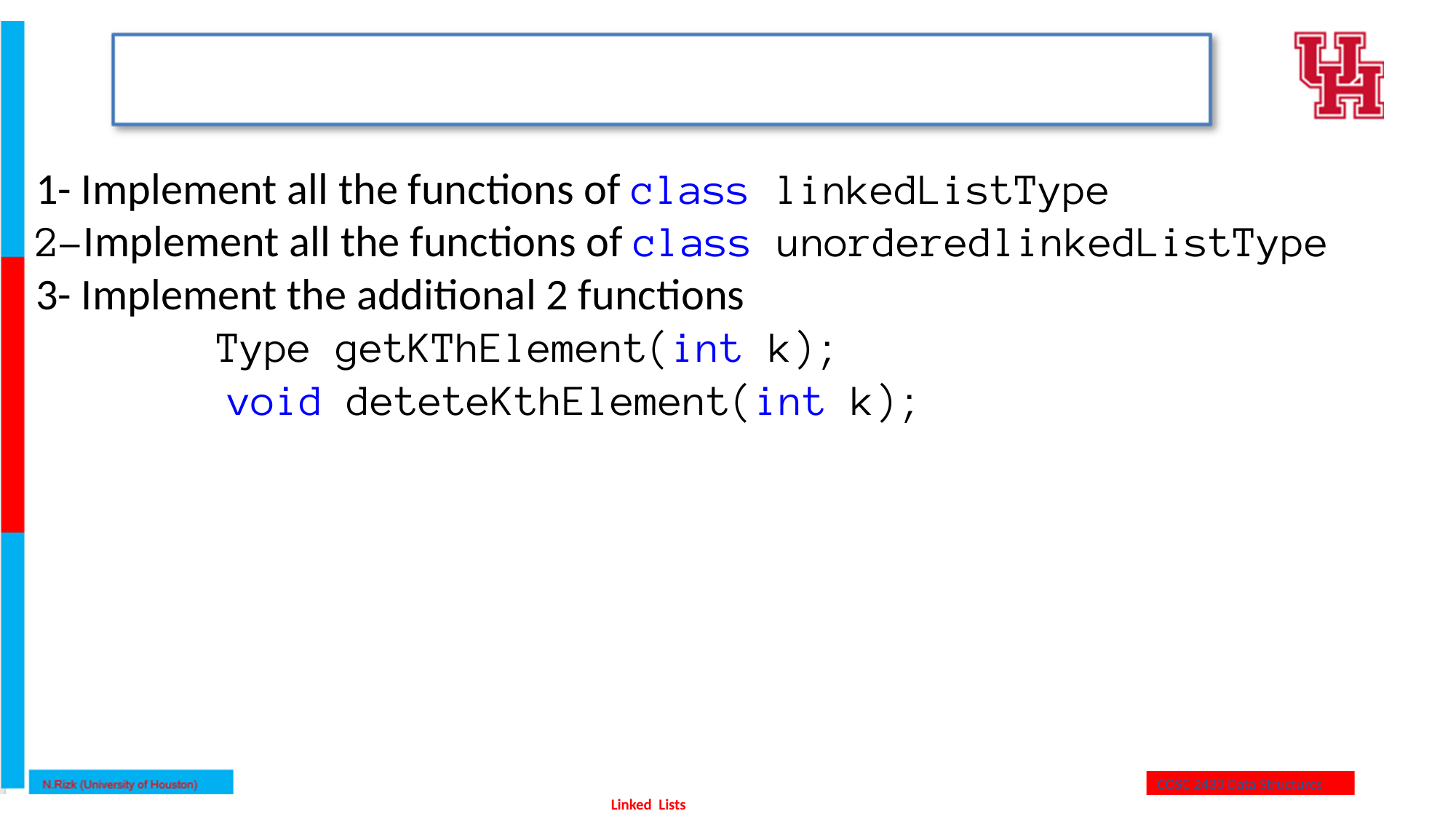

1- Implement all the functions of class linkedListType
2-Implement all the functions of class unorderedlinkedListType
3- Implement the additional 2 functions
	   Type getKThElement(int k);
        void deteteKthElement(int k);